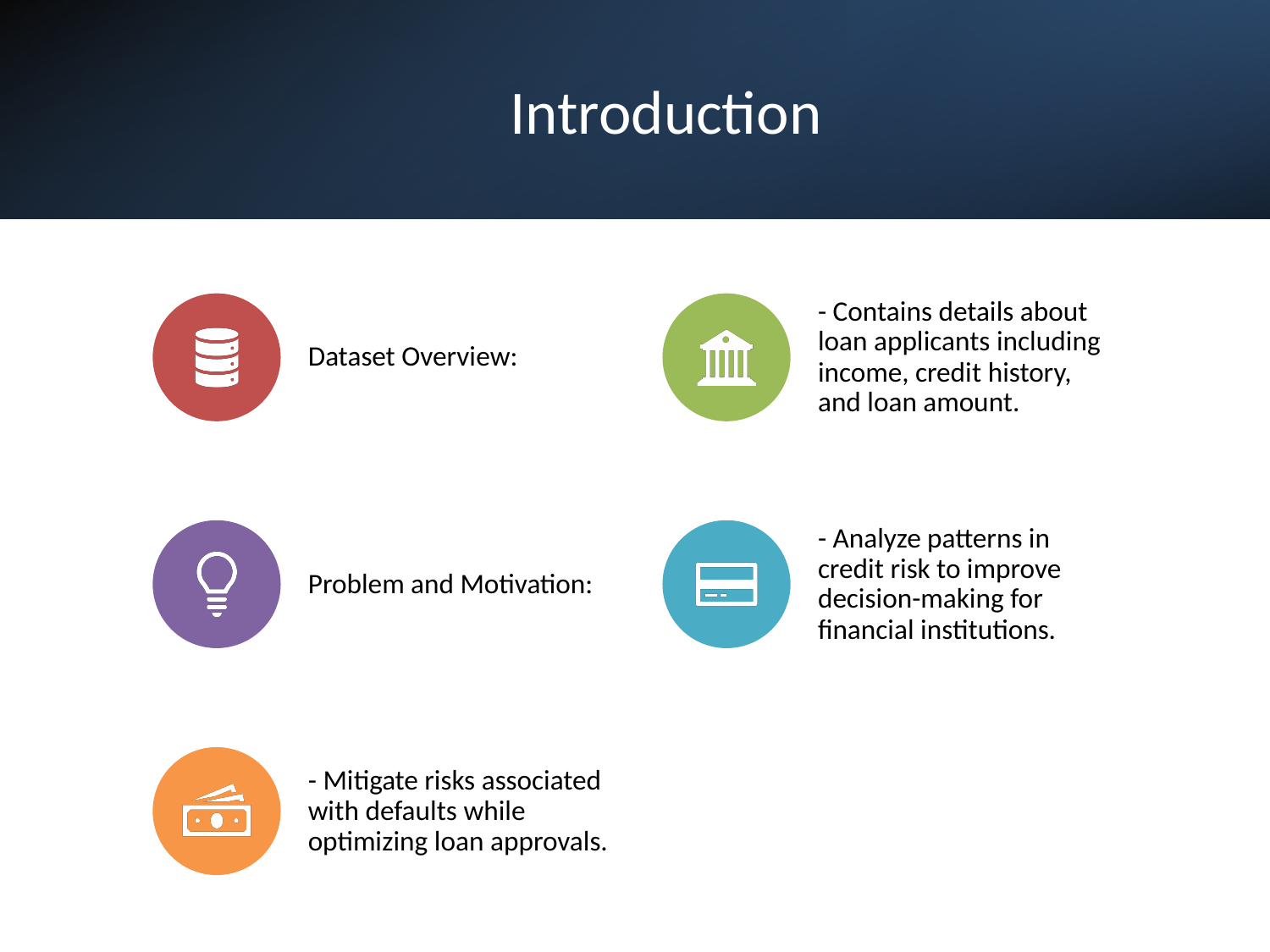

# Introduction
Dataset Overview:
- Contains details about loan applicants including income, credit history, and loan amount.
Problem and Motivation:
- Analyze patterns in credit risk to improve decision-making for financial institutions.
- Mitigate risks associated with defaults while optimizing loan approvals.